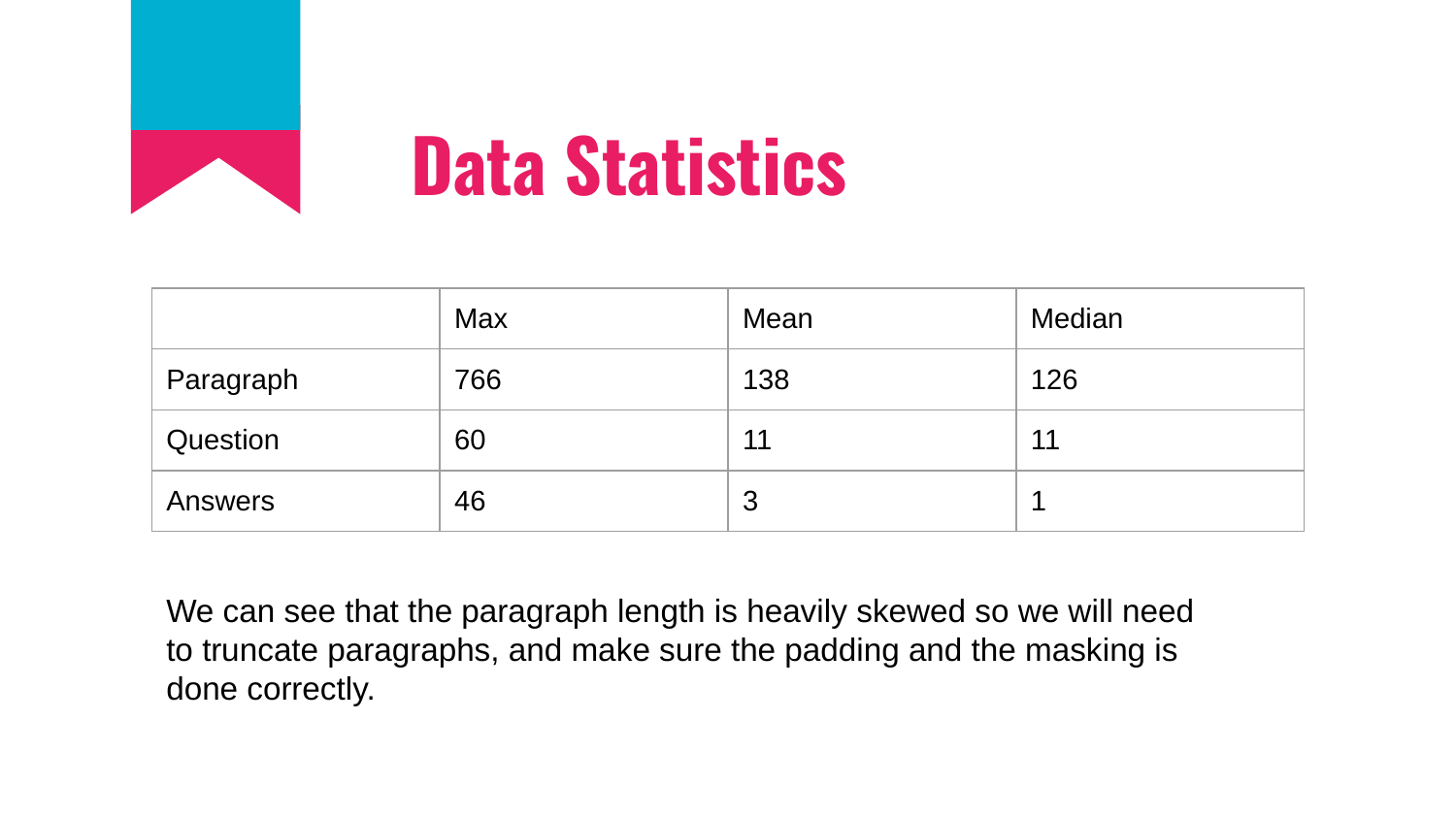

# Data Statistics
|  | Max | Mean | Median |
| --- | --- | --- | --- |
| Paragraph | 766 | 138 | 126 |
| Question | 60 | 11 | 11 |
| Answers | 46 | 3 | 1 |
We can see that the paragraph length is heavily skewed so we will need to truncate paragraphs, and make sure the padding and the masking is done correctly.